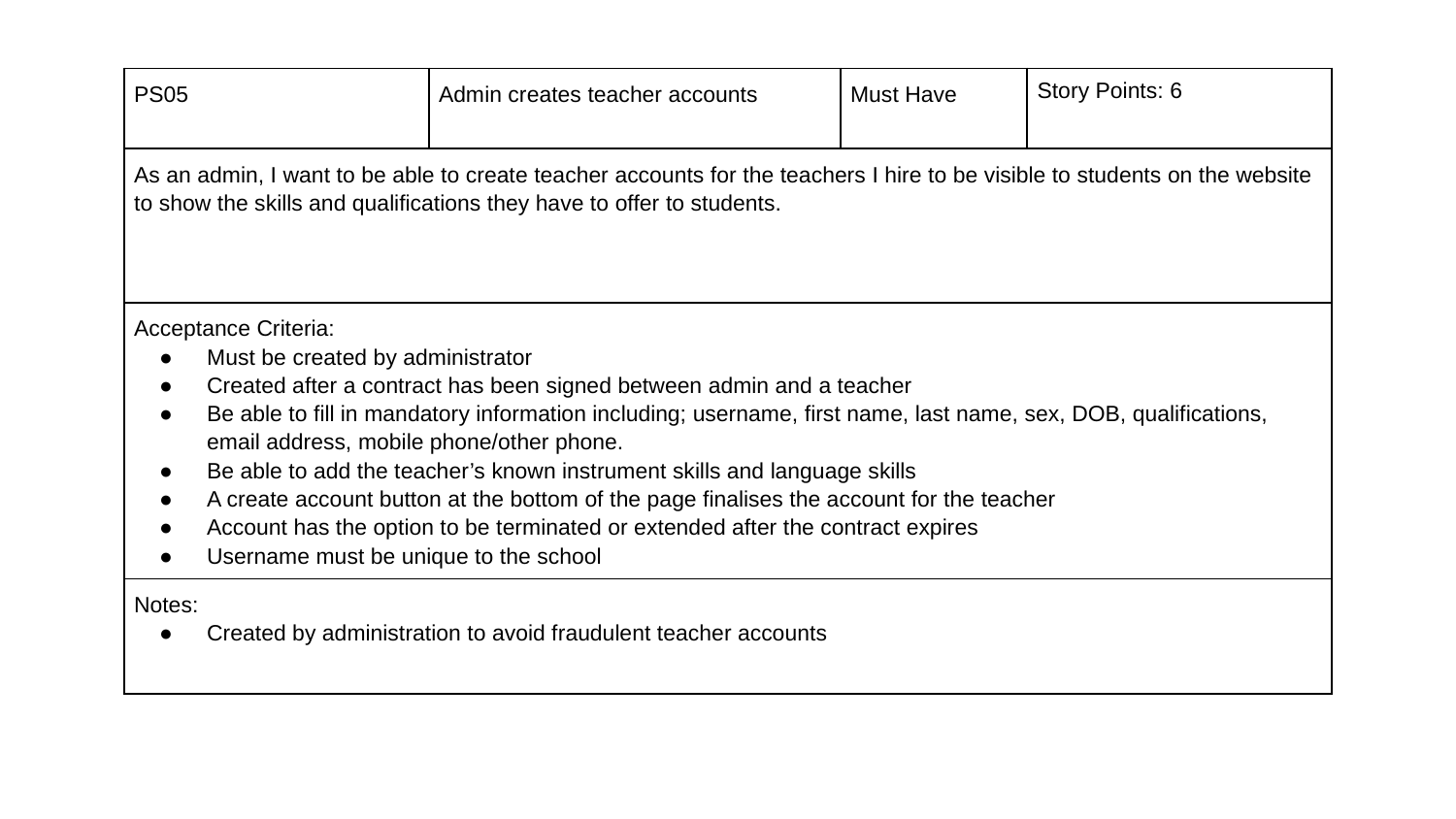

| PS05 | Admin creates teacher accounts | Must Have | Story Points: 6 |
| --- | --- | --- | --- |
| As an admin, I want to be able to create teacher accounts for the teachers I hire to be visible to students on the website to show the skills and qualifications they have to offer to students. |  |  |  |
| Acceptance Criteria: Must be created by administrator Created after a contract has been signed between admin and a teacher Be able to fill in mandatory information including; username, first name, last name, sex, DOB, qualifications, email address, mobile phone/other phone. Be able to add the teacher’s known instrument skills and language skills A create account button at the bottom of the page finalises the account for the teacher Account has the option to be terminated or extended after the contract expires Username must be unique to the school |  |  |  |
| Notes: Created by administration to avoid fraudulent teacher accounts |  |  |  |